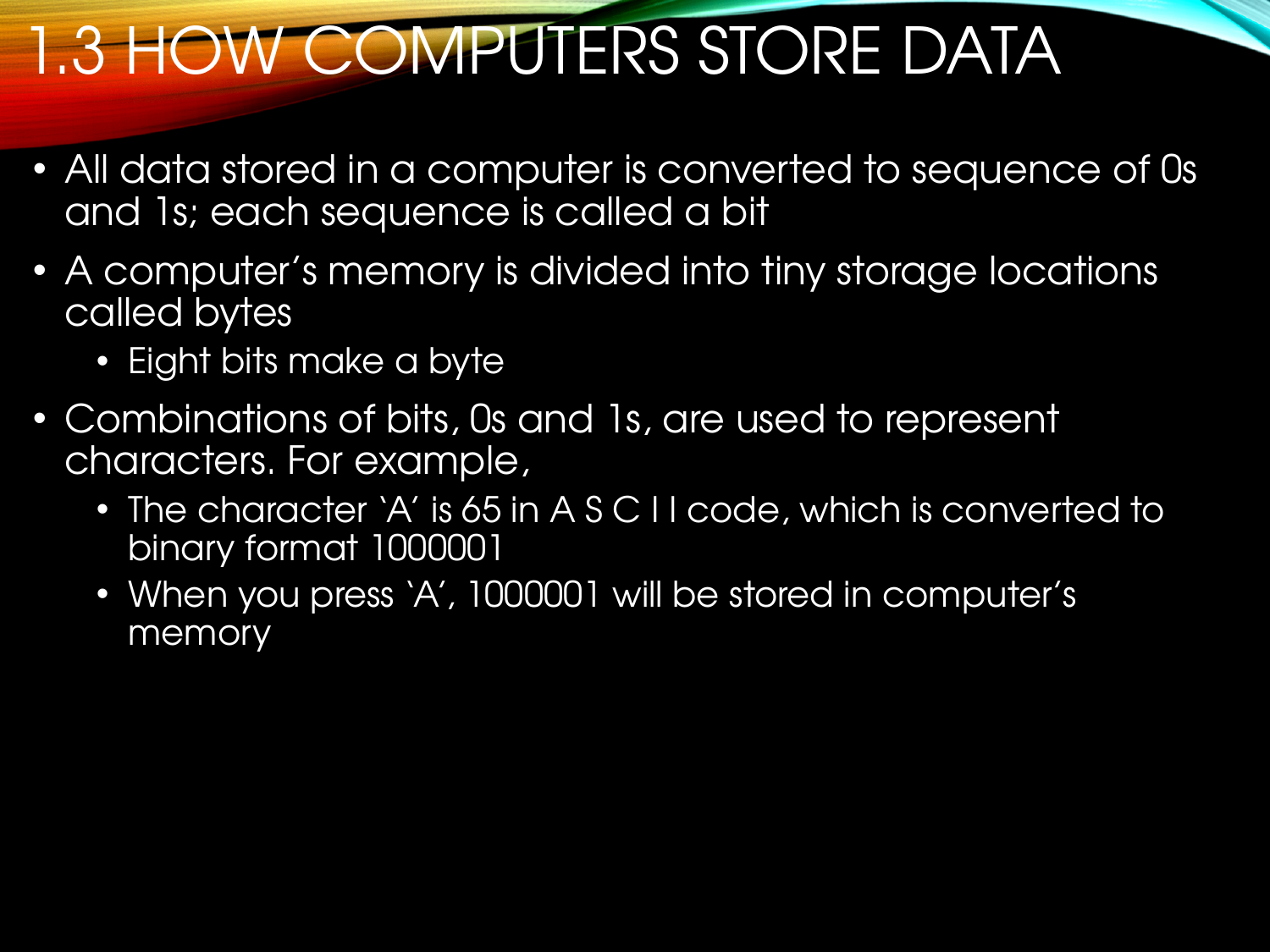

# 1.3 How Computers Store Data
All data stored in a computer is converted to sequence of 0s and 1s; each sequence is called a bit
A computer’s memory is divided into tiny storage locations called bytes
Eight bits make a byte
Combinations of bits, 0s and 1s, are used to represent characters. For example,
The character ‘A’ is 65 in A S C I I code, which is converted to binary format 1000001
When you press ‘A’, 1000001 will be stored in computer’s memory